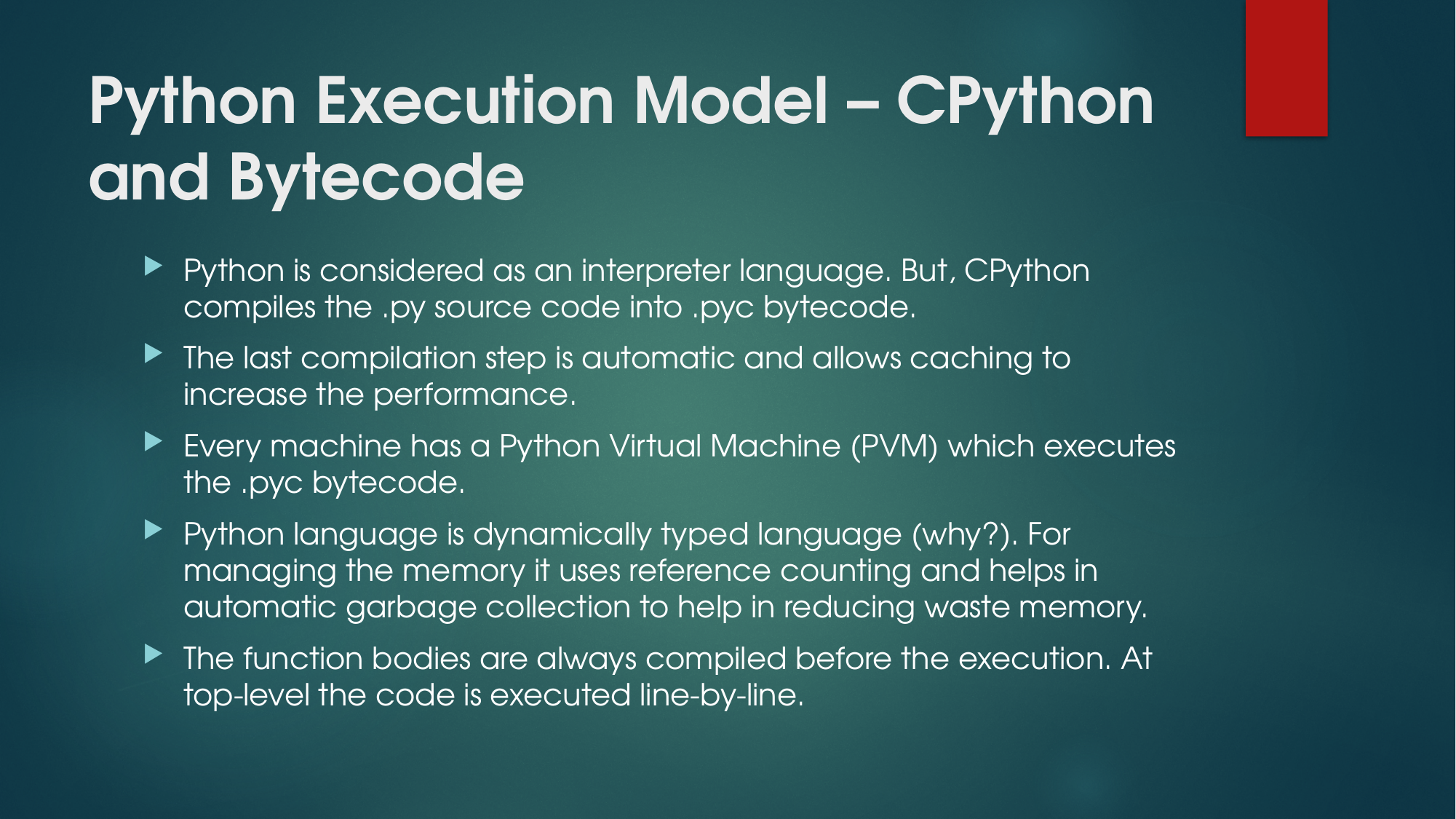

# Python Execution Model – CPython and Bytecode
Python is considered as an interpreter language. But, CPython compiles the .py source code into .pyc bytecode.
The last compilation step is automatic and allows caching to increase the performance.
Every machine has a Python Virtual Machine (PVM) which executes the .pyc bytecode.
Python language is dynamically typed language (why?). For managing the memory it uses reference counting and helps in automatic garbage collection to help in reducing waste memory.
The function bodies are always compiled before the execution. At top-level the code is executed line-by-line.